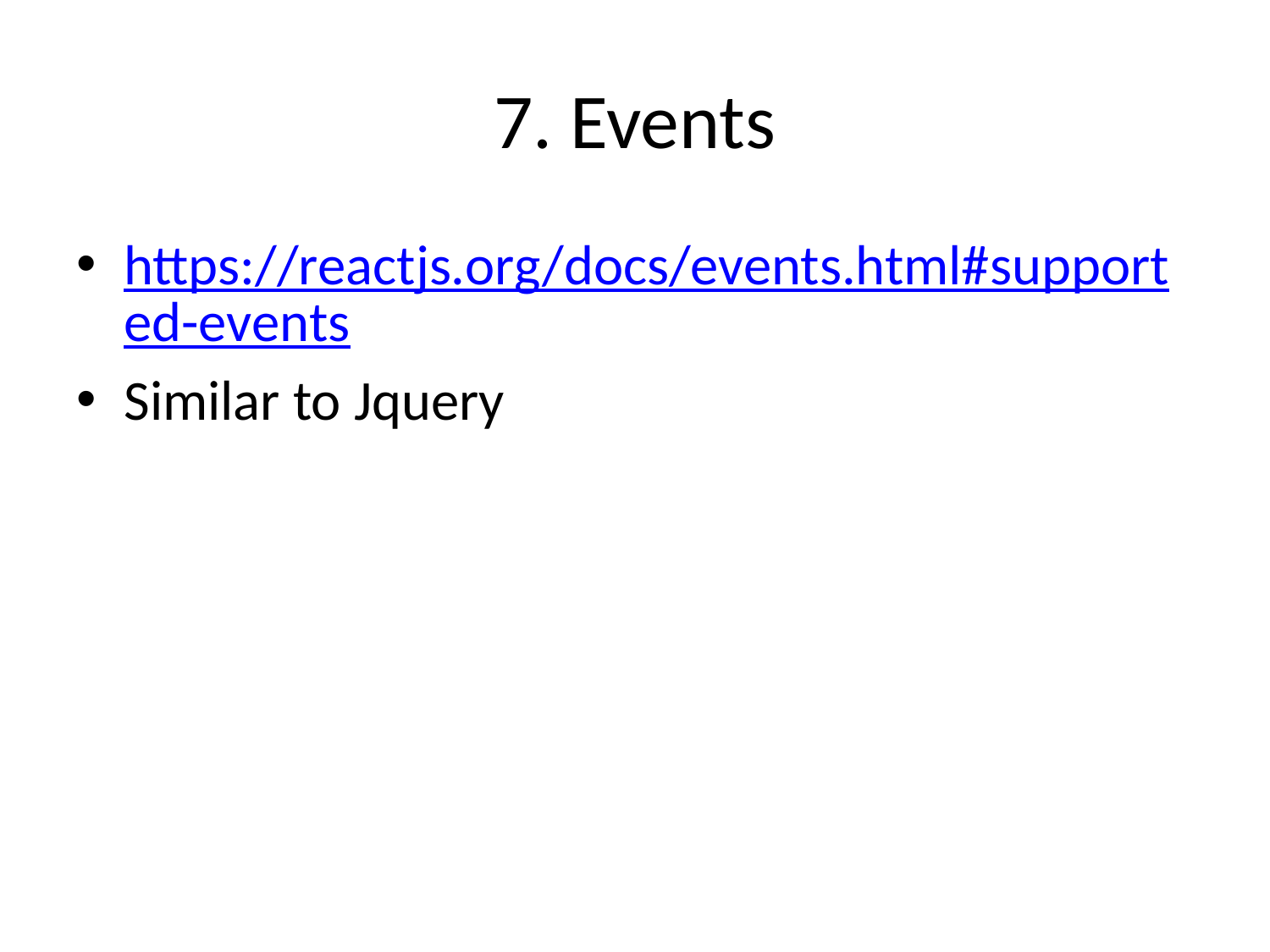

# 7. Events
https://reactjs.org/docs/events.html#supported-events
Similar to Jquery